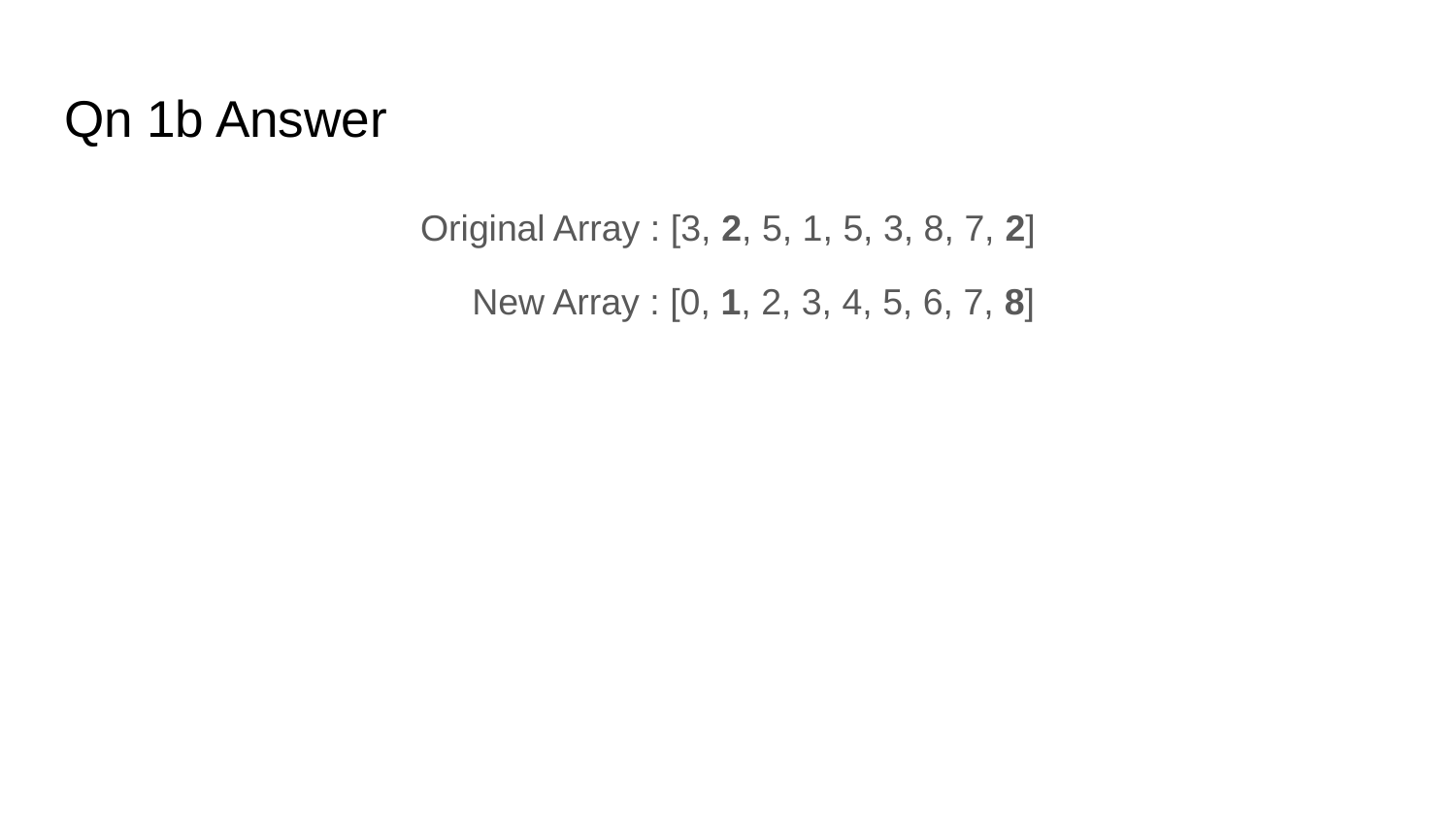

# Qn 1b Answer
Original Array : [3, 2, 5, 1, 5, 3, 8, 7, 2]
     New Array : [0, 1, 2, 3, 4, 5, 6, 7, 8]